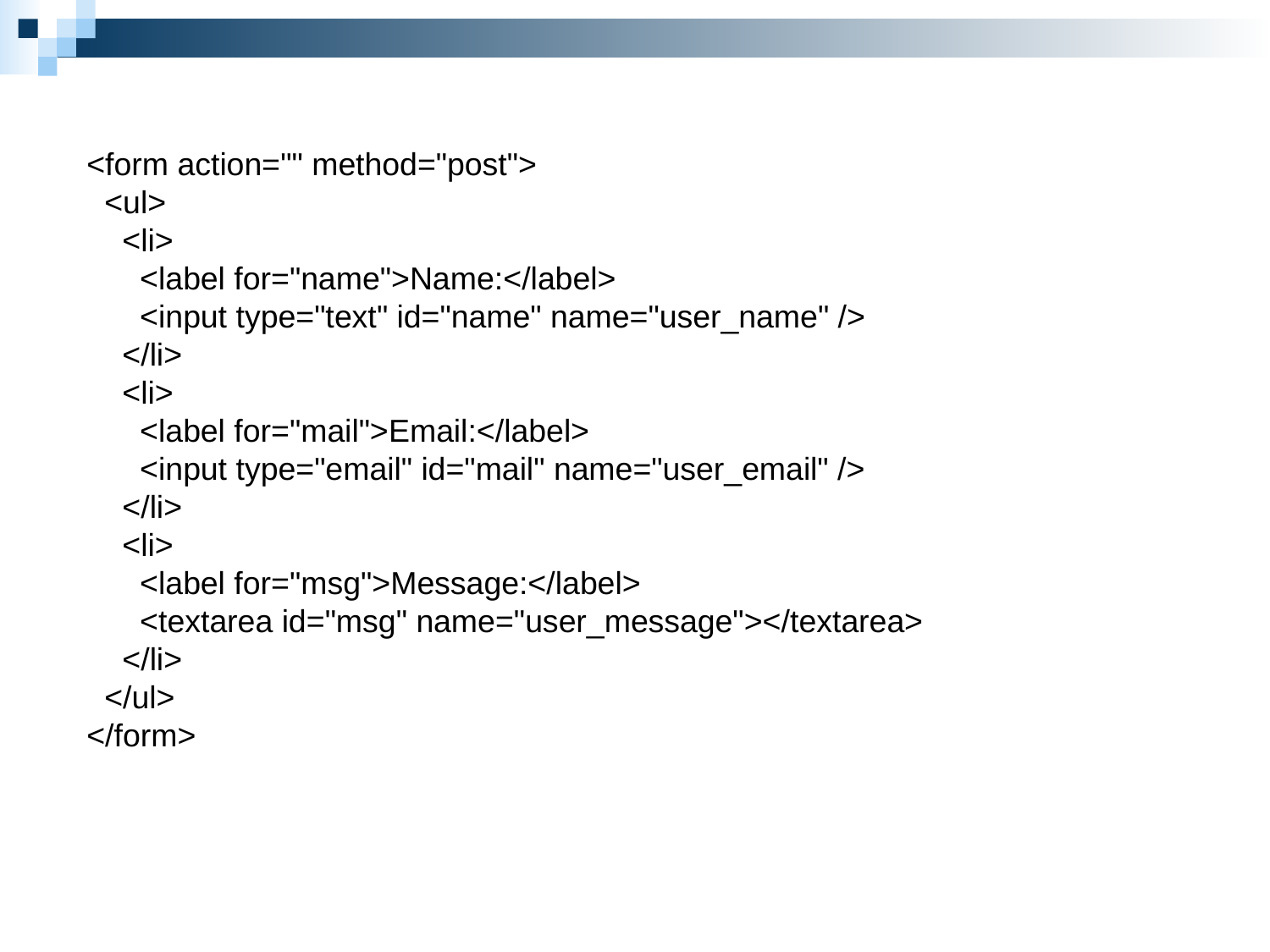

<form action="" method="post">
  <ul>
    <li>
      <label for="name">Name:</label>
      <input type="text" id="name" name="user_name" />
    </li>
    <li>
      <label for="mail">Email:</label>
      <input type="email" id="mail" name="user_email" />
    </li>
    <li>
      <label for="msg">Message:</label>
      <textarea id="msg" name="user_message"></textarea>
    </li>
  </ul>
</form>